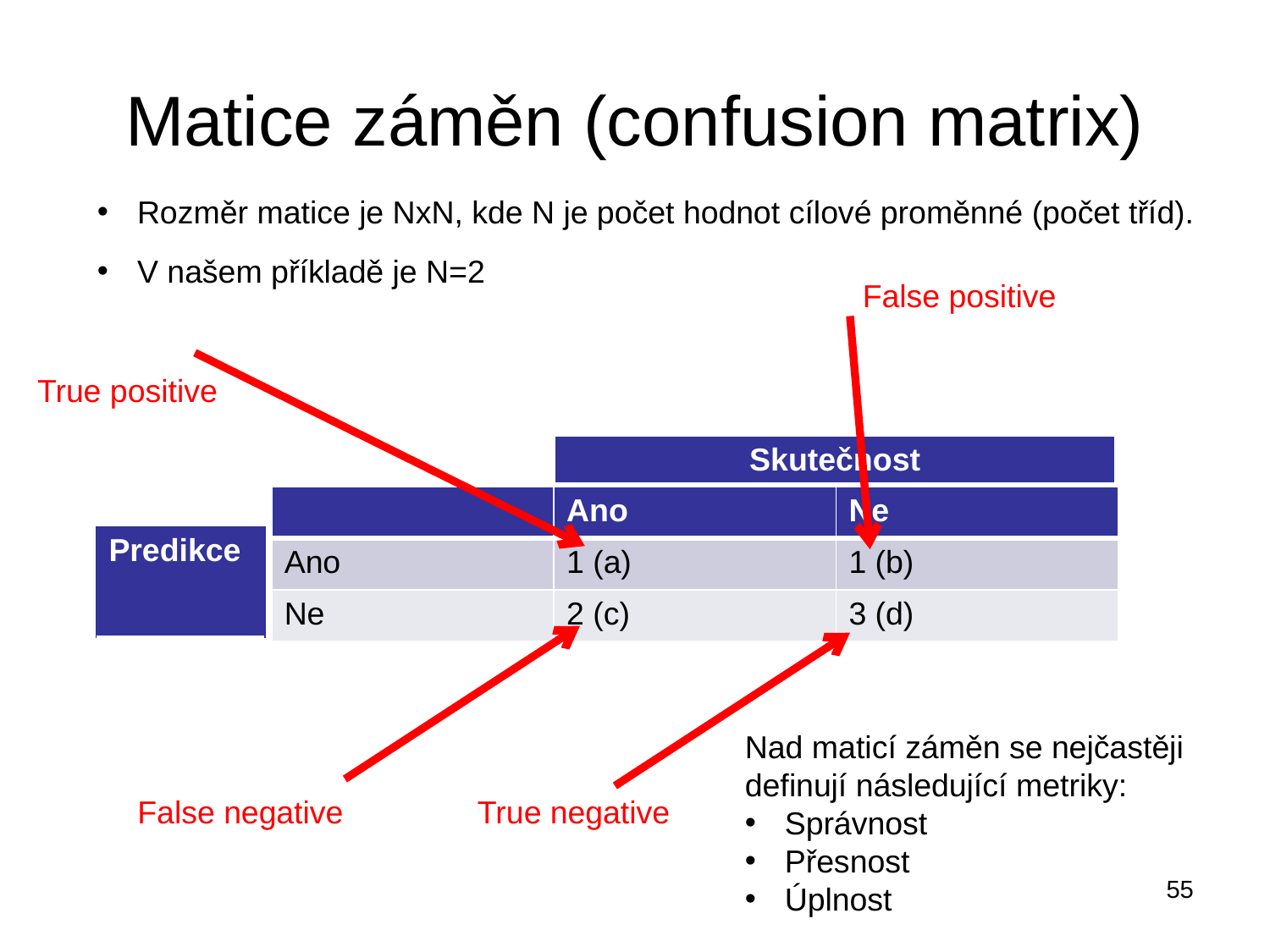

# Matice záměn (confusion matrix)
Rozměr matice je NxN, kde N je počet hodnot cílové proměnné (počet tříd).
V našem příkladě je N=2

False positive
True positive
| Skutečnost |
| --- |
|  | Ano | Ne |
| --- | --- | --- |
| Ano | 1 (a) | 1 (b) |
| Ne | 2 (c) | 3 (d) |
| Predikce |
| --- |
Nad maticí záměn se nejčastěji definují následující metriky:
Správnost
Přesnost
Úplnost
True negative
False negative
55